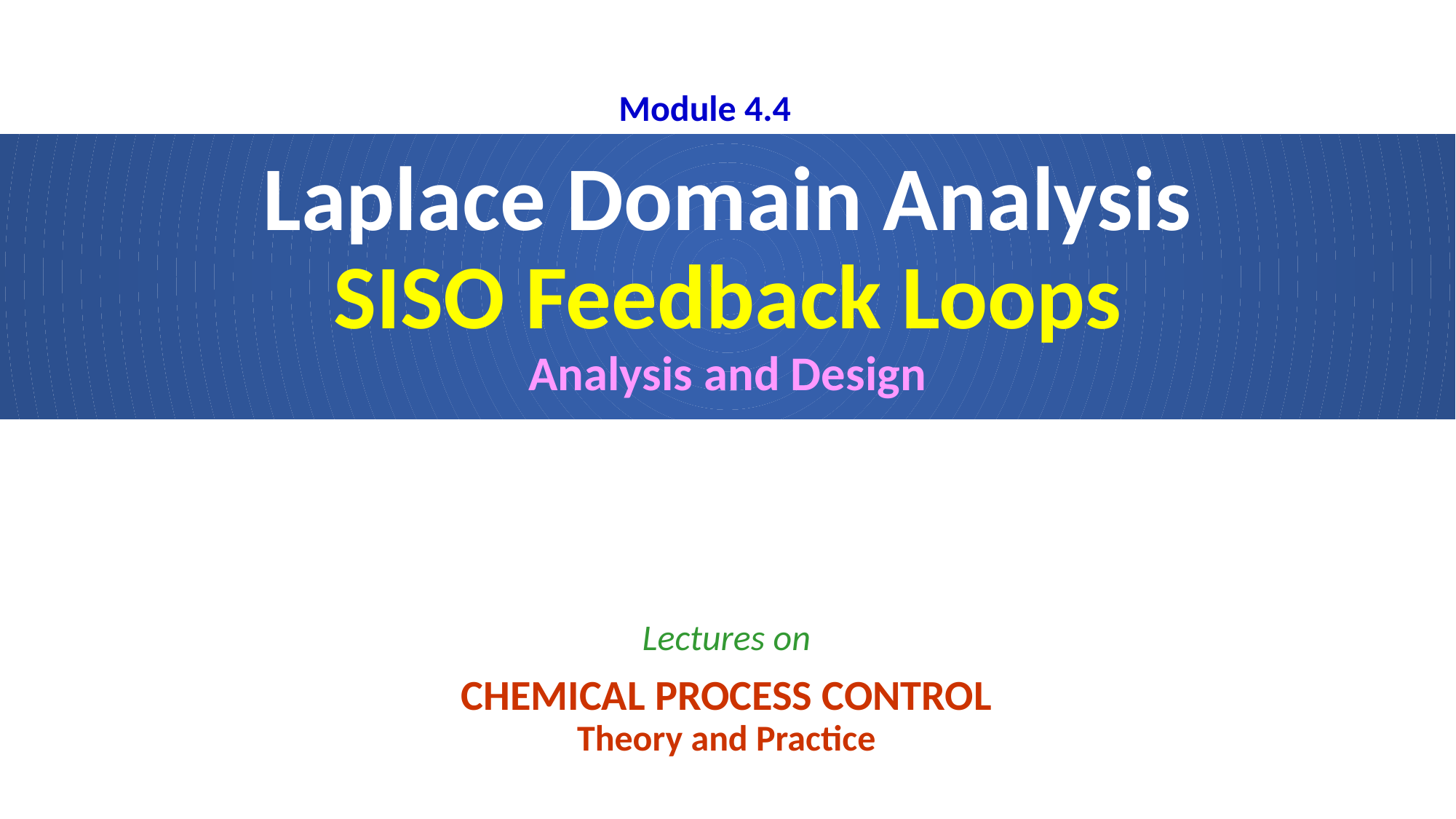

Module 4.4
# Laplace Domain Analysis SISO Feedback Loops Analysis and Design
Lectures on
CHEMICAL PROCESS CONTROL
Theory and Practice